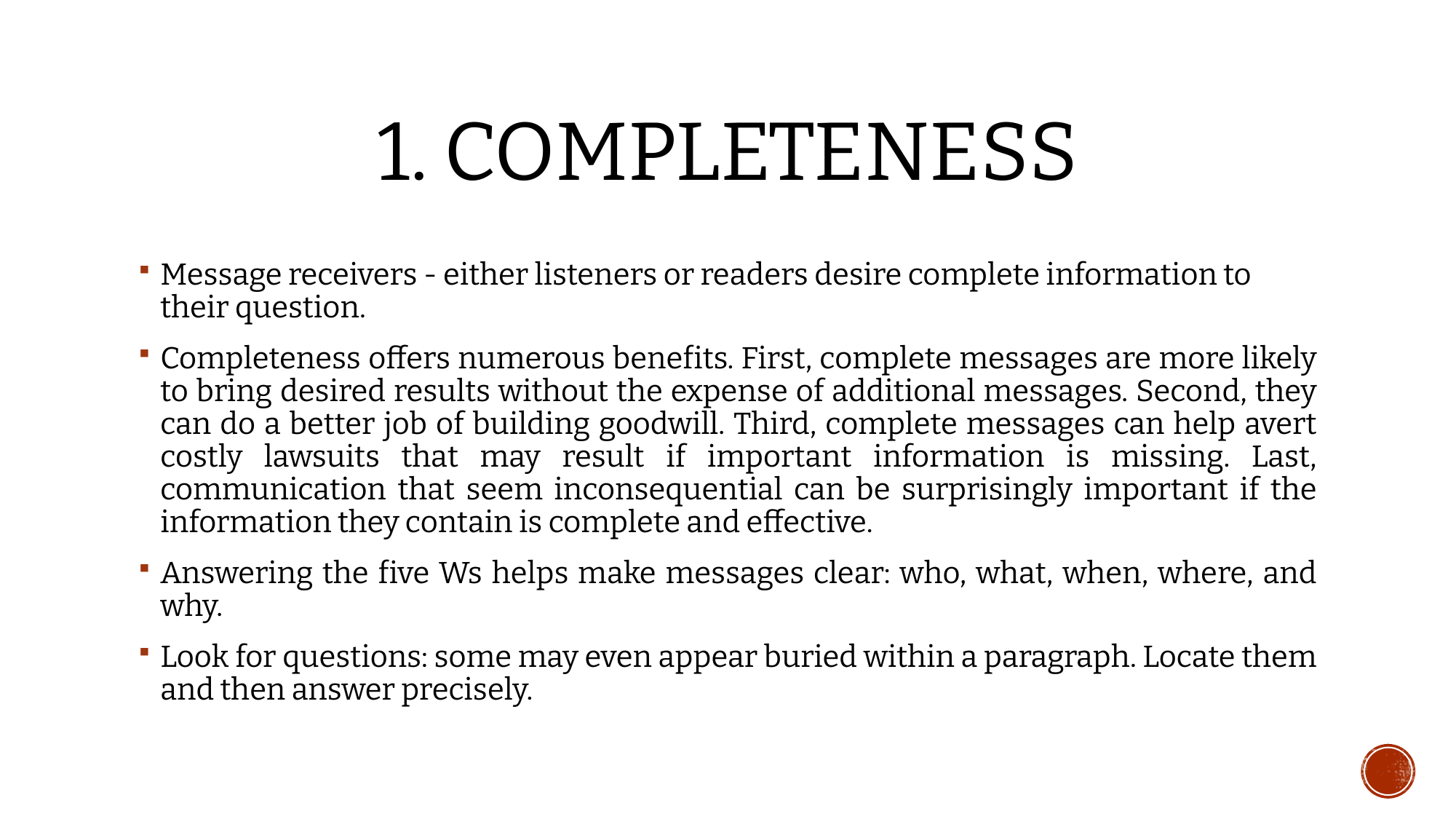

# 1. completeness
Message receivers - either listeners or readers desire complete information to their question.
Completeness offers numerous benefits. First, complete messages are more likely to bring desired results without the expense of additional messages. Second, they can do a better job of building goodwill. Third, complete messages can help avert costly lawsuits that may result if important information is missing. Last, communication that seem inconsequential can be surprisingly important if the information they contain is complete and effective.
Answering the five Ws helps make messages clear: who, what, when, where, and why.
Look for questions: some may even appear buried within a paragraph. Locate them and then answer precisely.